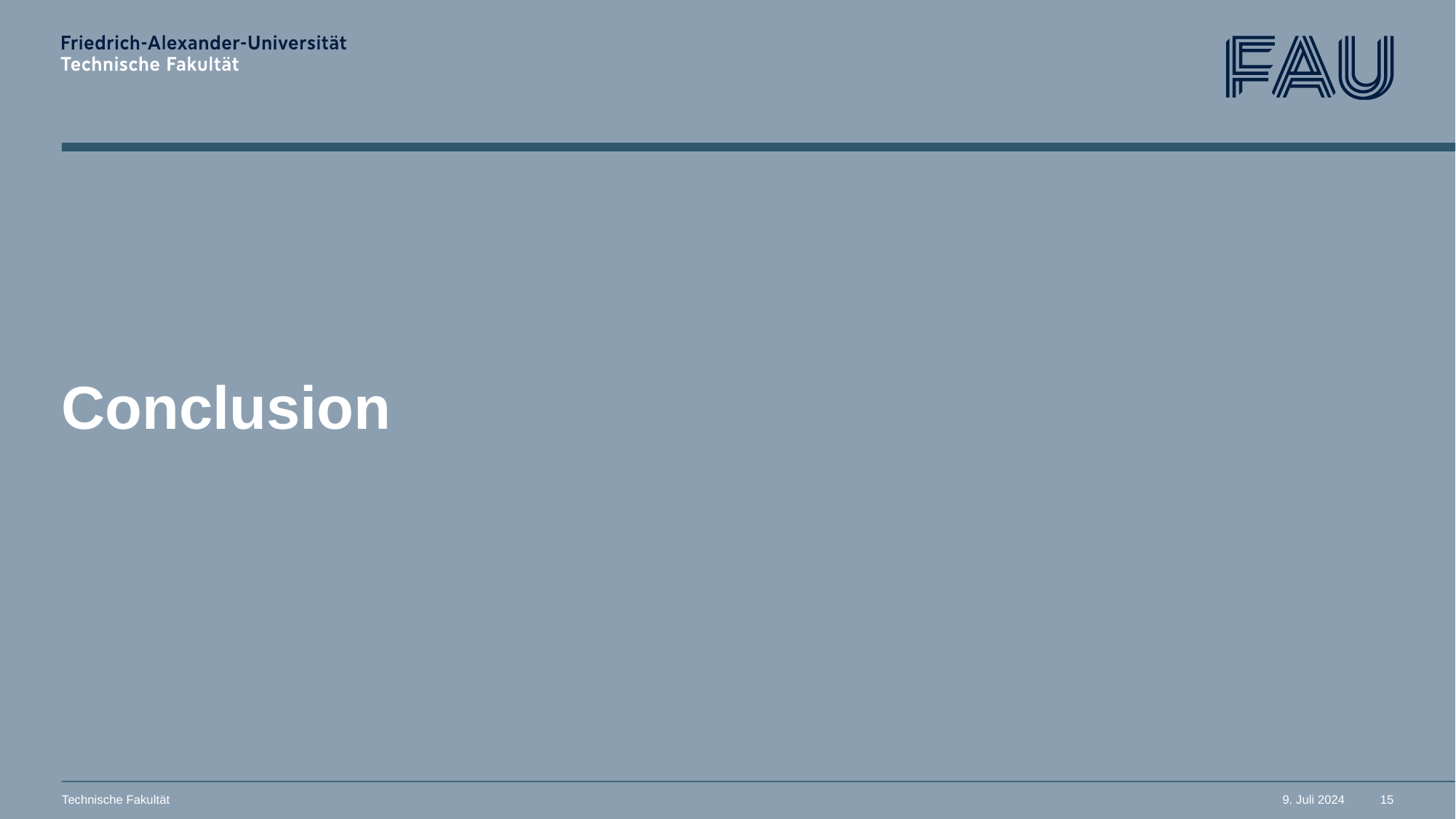

# Conclusion
Technische Fakultät
9. Juli 2024
15